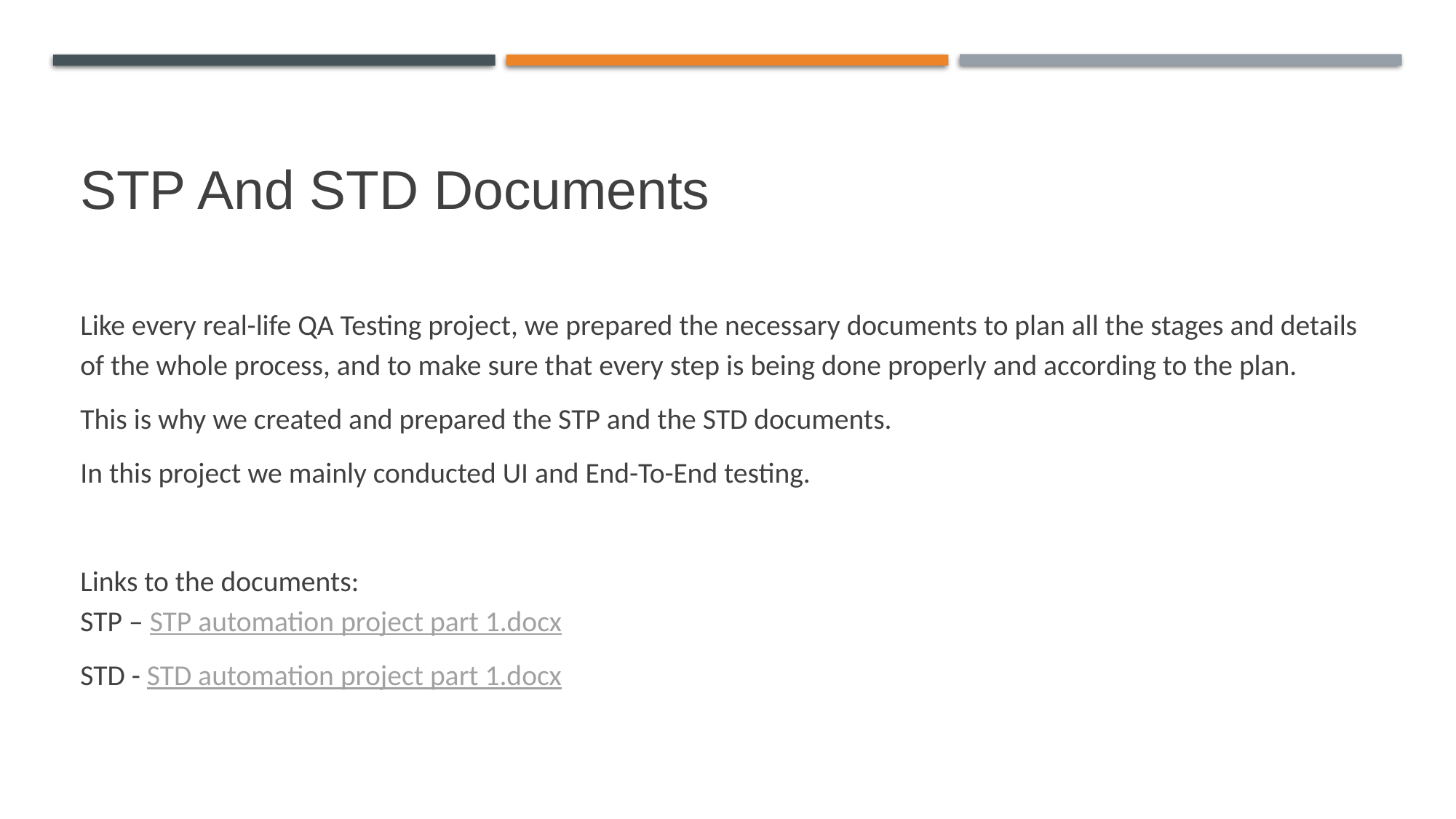

# STP And STD Documents
Like every real-life QA Testing project, we prepared the necessary documents to plan all the stages and details of the whole process, and to make sure that every step is being done properly and according to the plan.
This is why we created and prepared the STP and the STD documents.
In this project we mainly conducted UI and End-To-End testing.

Links to the documents:
STP – STP automation project part 1.docx
STD - STD automation project part 1.docx